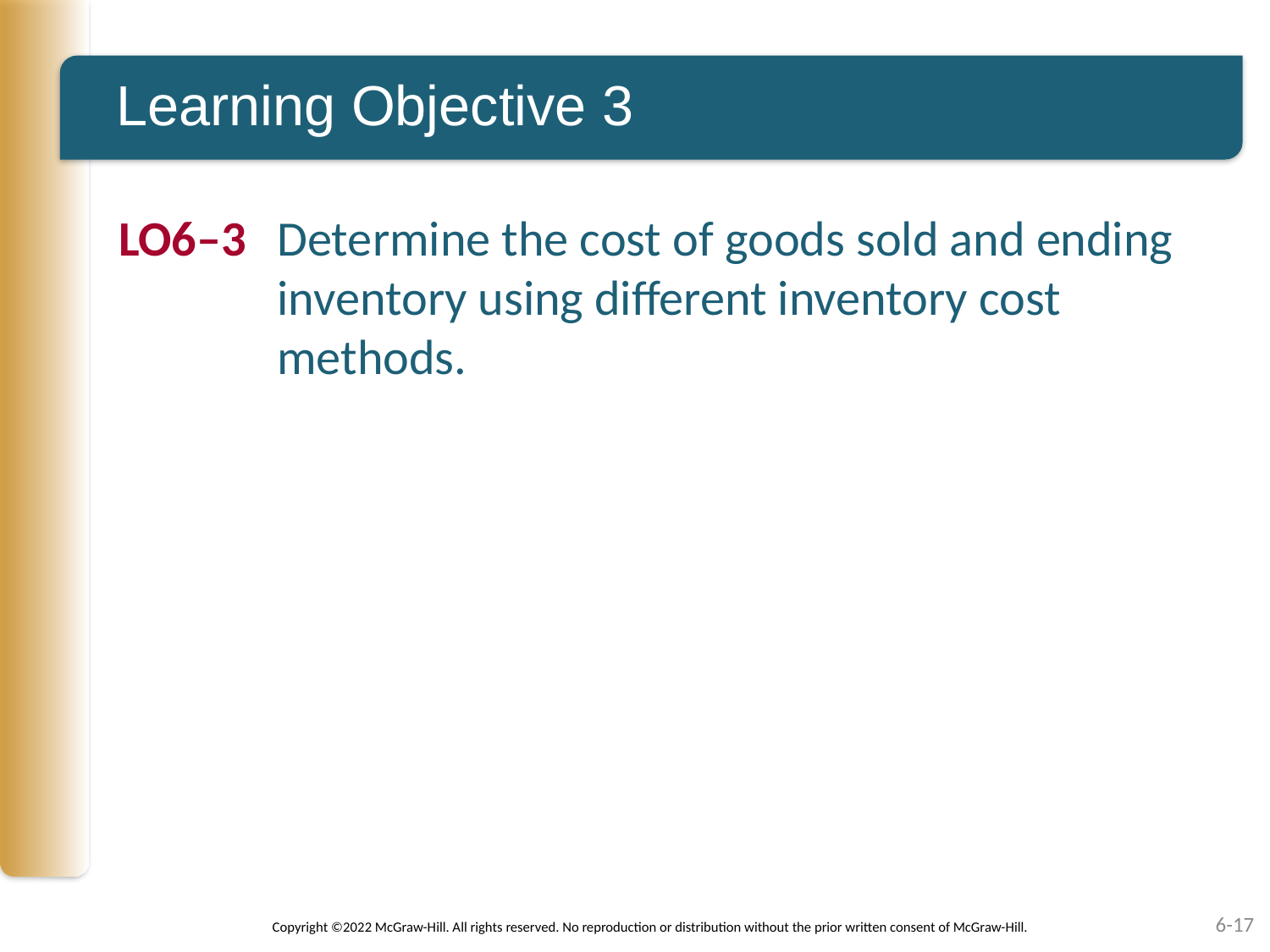

# Learning Objective 3
LO6–3	Determine the cost of goods sold and ending inventory using different inventory cost methods.
Copyright ©2022 McGraw-Hill. All rights reserved. No reproduction or distribution without the prior written consent of McGraw-Hill.